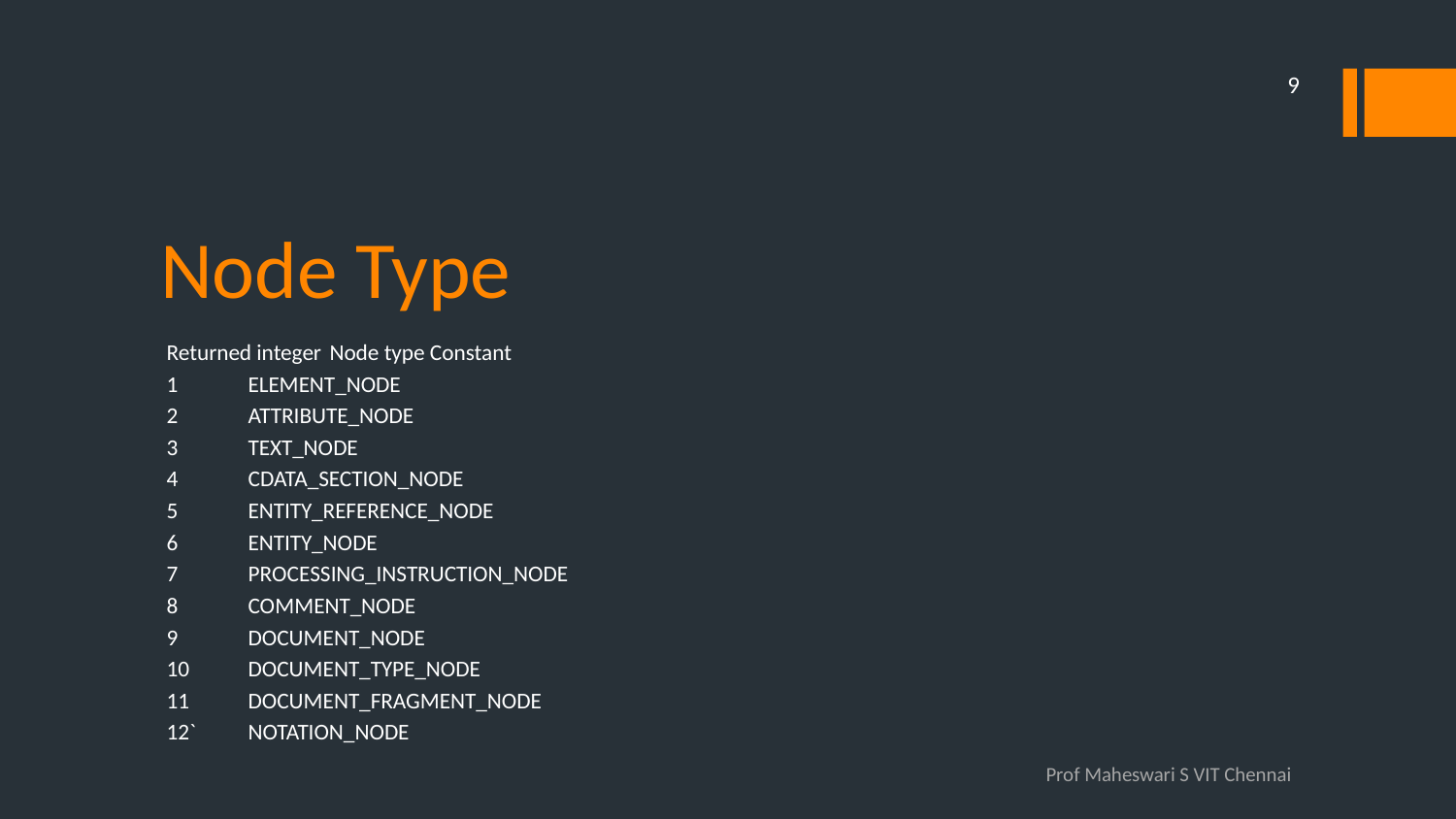

9
# Node Type
Returned integer	Node type Constant
1	ELEMENT_NODE
2	ATTRIBUTE_NODE
3	TEXT_NODE
4	CDATA_SECTION_NODE
5	ENTITY_REFERENCE_NODE
6	ENTITY_NODE
7	PROCESSING_INSTRUCTION_NODE
8	COMMENT_NODE
9	DOCUMENT_NODE
10	DOCUMENT_TYPE_NODE
11	DOCUMENT_FRAGMENT_NODE
12`	NOTATION_NODE
Prof Maheswari S VIT Chennai